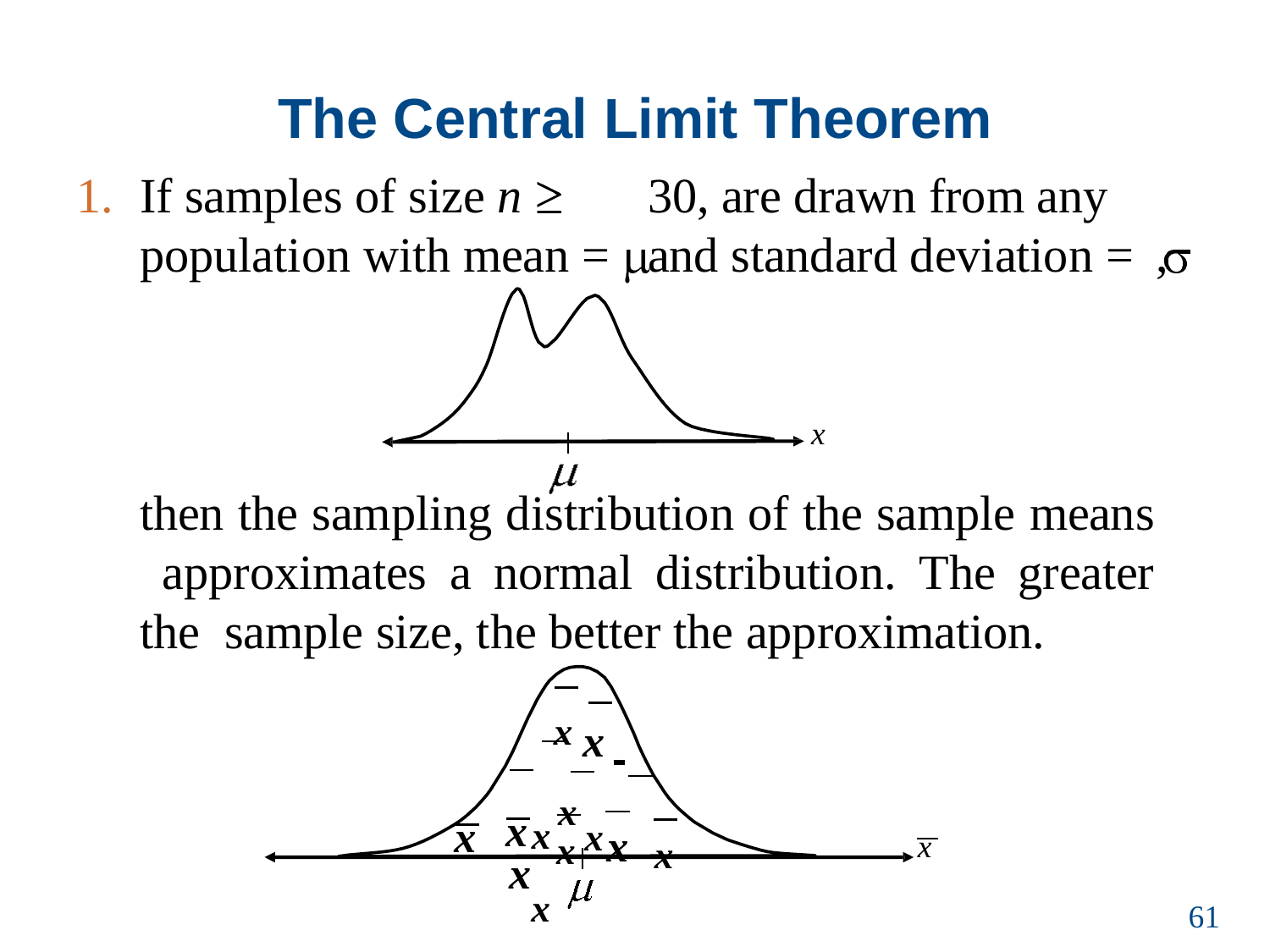

# The Central Limit Theorem
1.	If samples of size n	30, are drawn from any  population with mean =	and standard deviation =	,

x

then the sampling distribution of the sample means  approximates a normal distribution. The greater the  sample size, the better the approximation.
x x  	    x x x xx

x	x	x
x
x

x

61